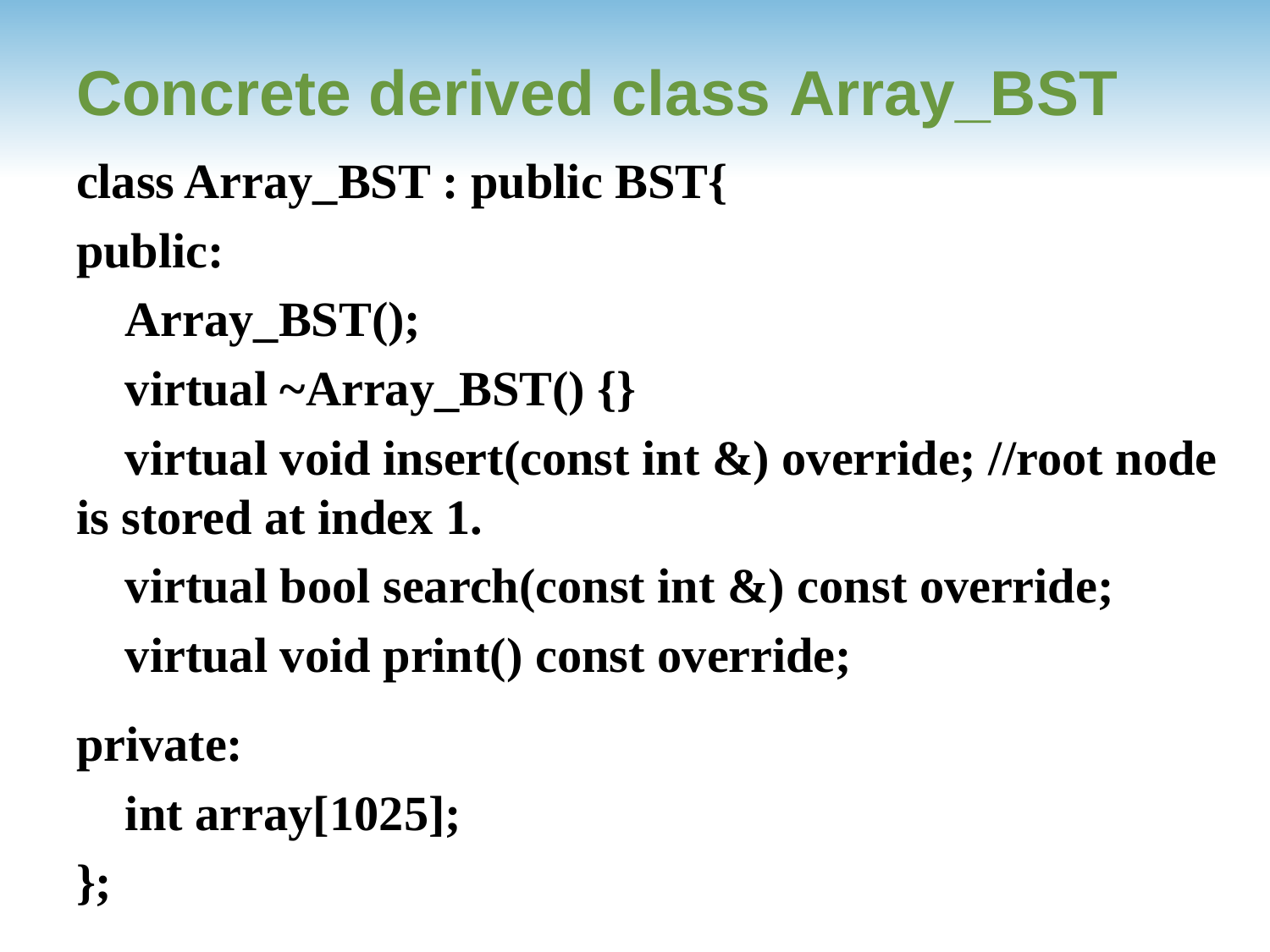

# Concrete derived class Array_BST
class Array_BST : public BST{
public:
    Array_BST();
    virtual ~Array_BST() {}
    virtual void insert(const int &) override; //root node is stored at index 1.
    virtual bool search(const int &) const override;
    virtual void print() const override;

private:
    int array[1025];
};